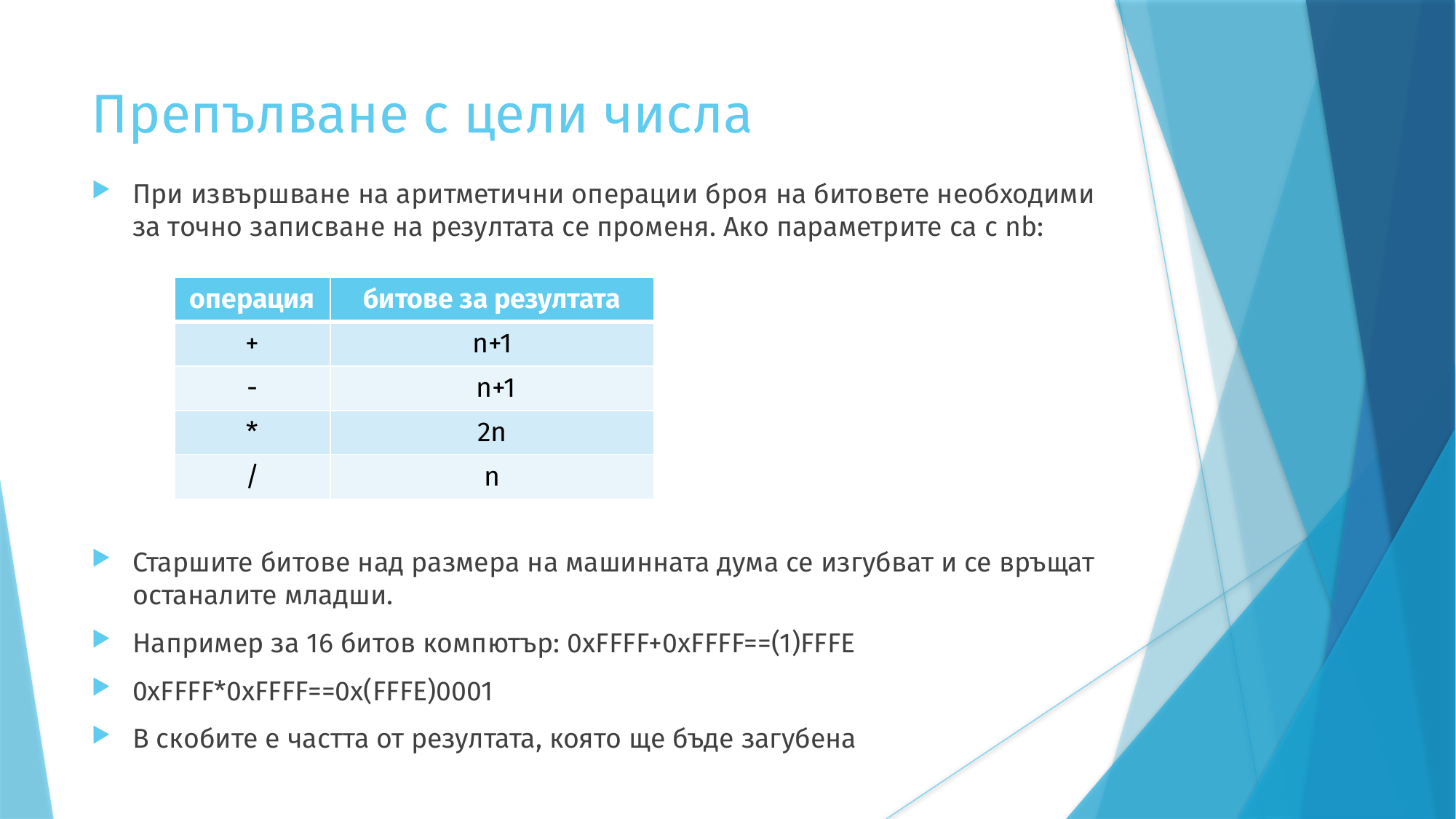

Препълване с цели числа
При извършване на аритметични операции броя на битовете необходими за точно записване на резултата се променя. Ако параметрите са с nb:

Старшите битове над размера на машинната дума се изгубват и се връщат останалите младши.
Например за 16 битов компютър: 0xFFFF+0xFFFF==(1)FFFE
0xFFFF*0xFFFF==0x(FFFE)0001
В скобите е частта от резултата, която ще бъде загубена

| операция | битове за резултата |
| --- | --- |
| + | n+1 |
| - | n+1 |
| \* | 2n |
| / | n |